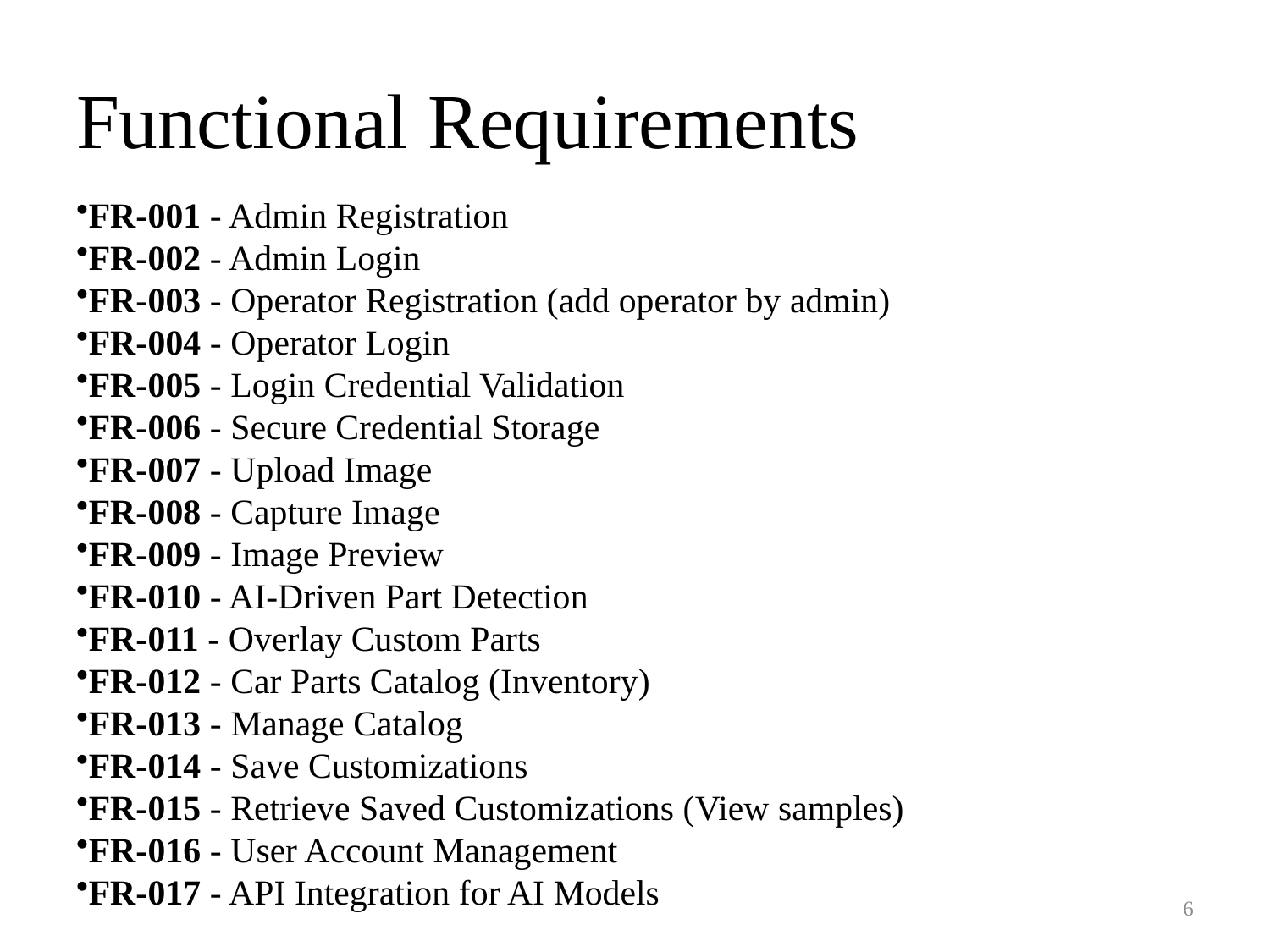

# Functional Requirements
FR-001 - Admin Registration
FR-002 - Admin Login
FR-003 - Operator Registration (add operator by admin)
FR-004 - Operator Login
FR-005 - Login Credential Validation
FR-006 - Secure Credential Storage
FR-007 - Upload Image
FR-008 - Capture Image
FR-009 - Image Preview
FR-010 - AI-Driven Part Detection
FR-011 - Overlay Custom Parts
FR-012 - Car Parts Catalog (Inventory)
FR-013 - Manage Catalog
FR-014 - Save Customizations
FR-015 - Retrieve Saved Customizations (View samples)
FR-016 - User Account Management
FR-017 - API Integration for AI Models
6